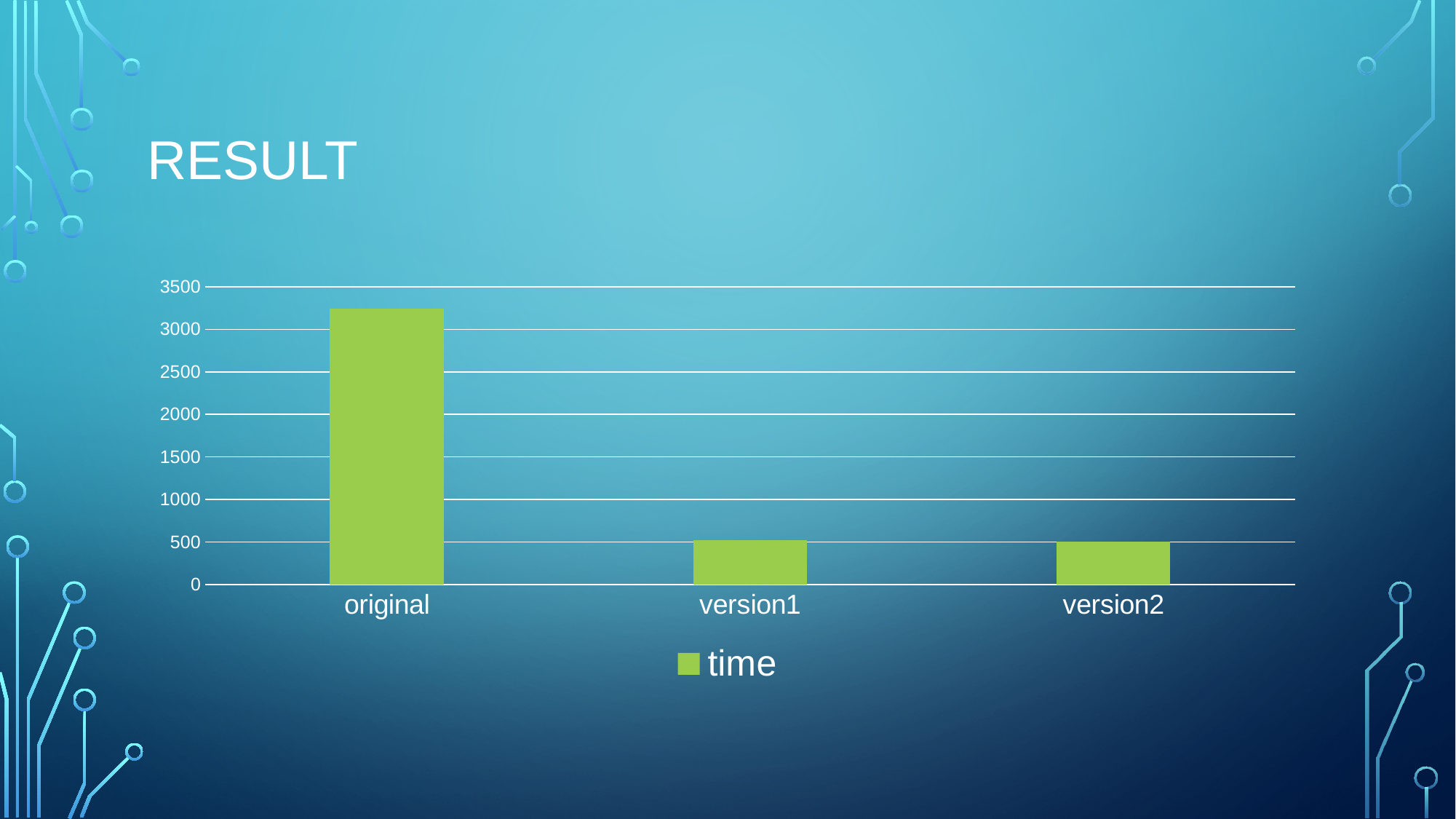

# result

### Chart

| Category | time |
|---|---|
| original | 3246.0 |
| version1 | 524.3 |
| version2 | 505.0 |